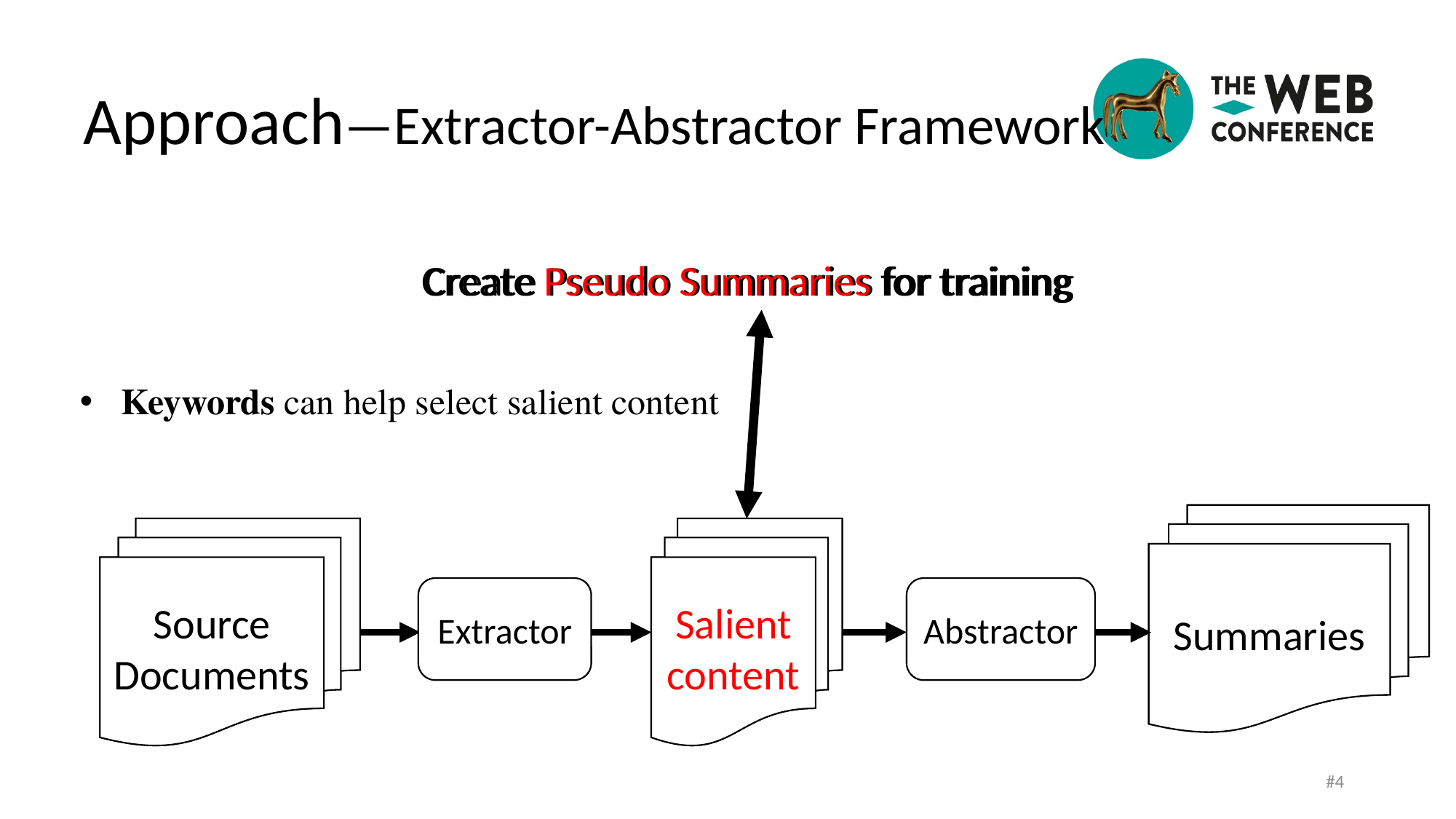

# Approach—Extractor-Abstractor Framework
Create Pseudo Summaries for training
Create Pseudo Summaries for training
Keywords can help select salient content
Summaries
Abstractor
Salient content
Source Documents
Extractor
Summaries
Abstractor
Salient content
Source Documents
Extractor
#4